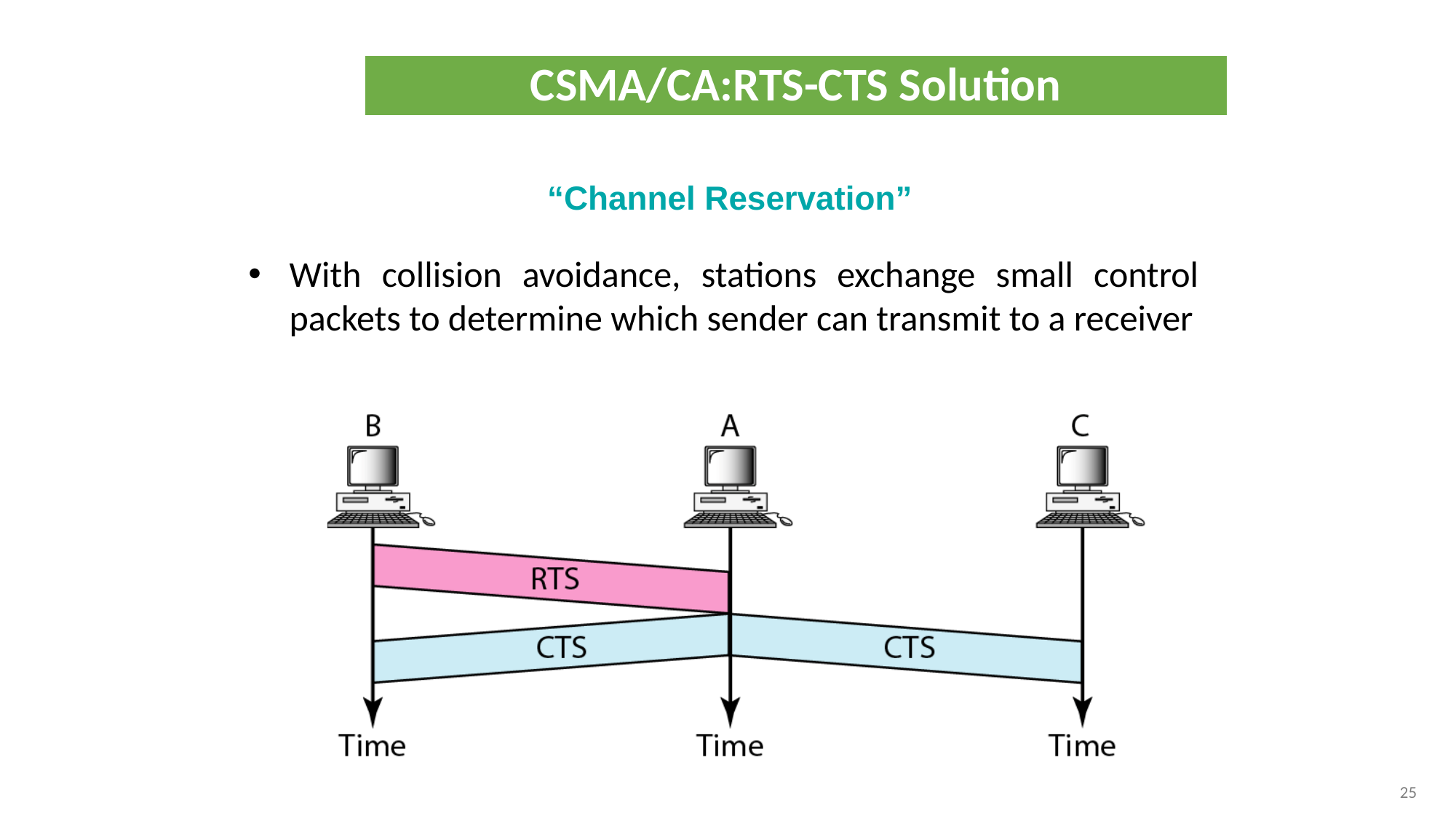

CSMA/CA:RTS-CTS Solution
“Channel Reservation”
With collision avoidance, stations exchange small control packets to determine which sender can transmit to a receiver

25